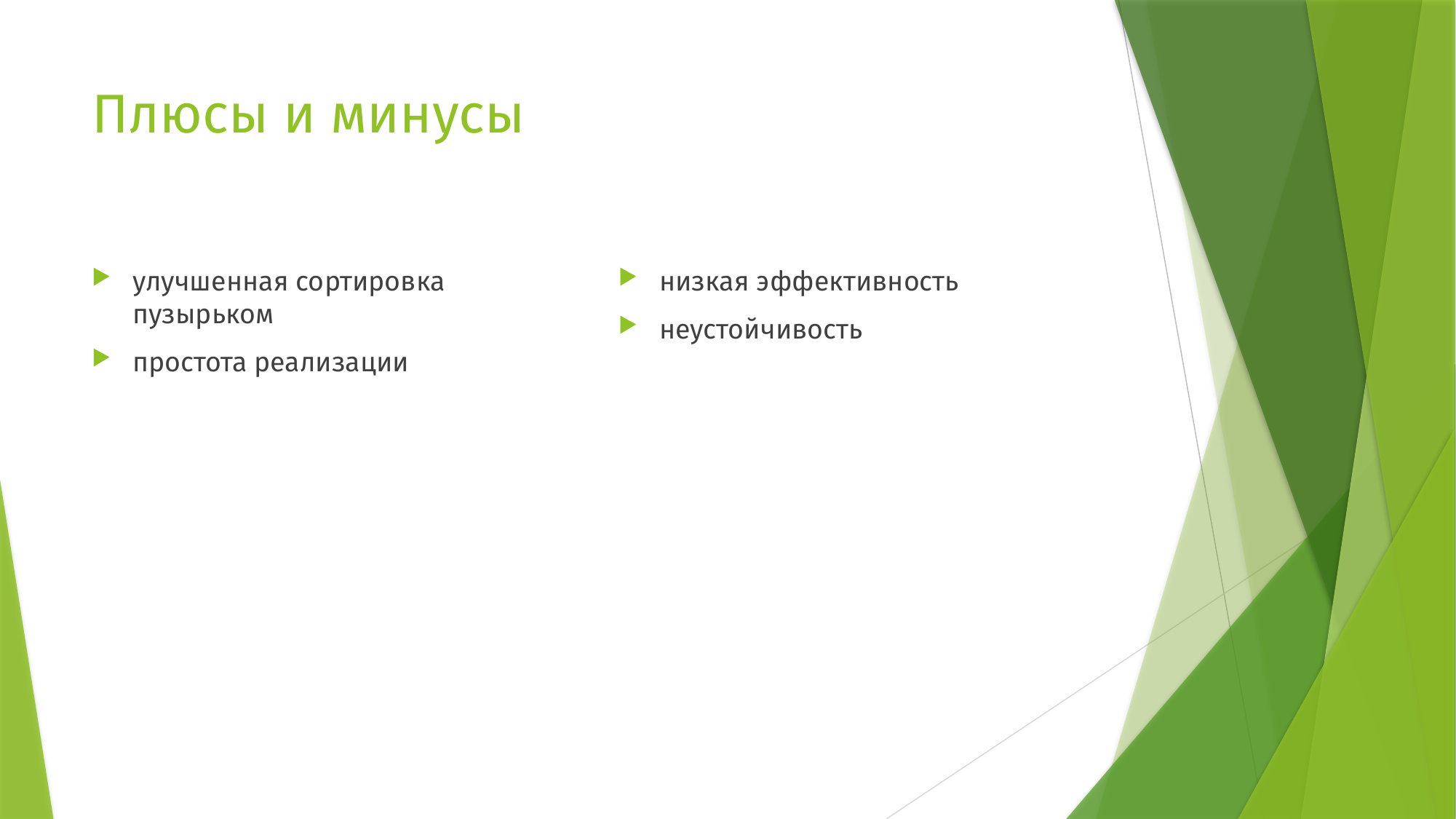

# Плюсы и минусы
улучшенная сортировка пузырьком
простота реализации
низкая эффективность
неустойчивость